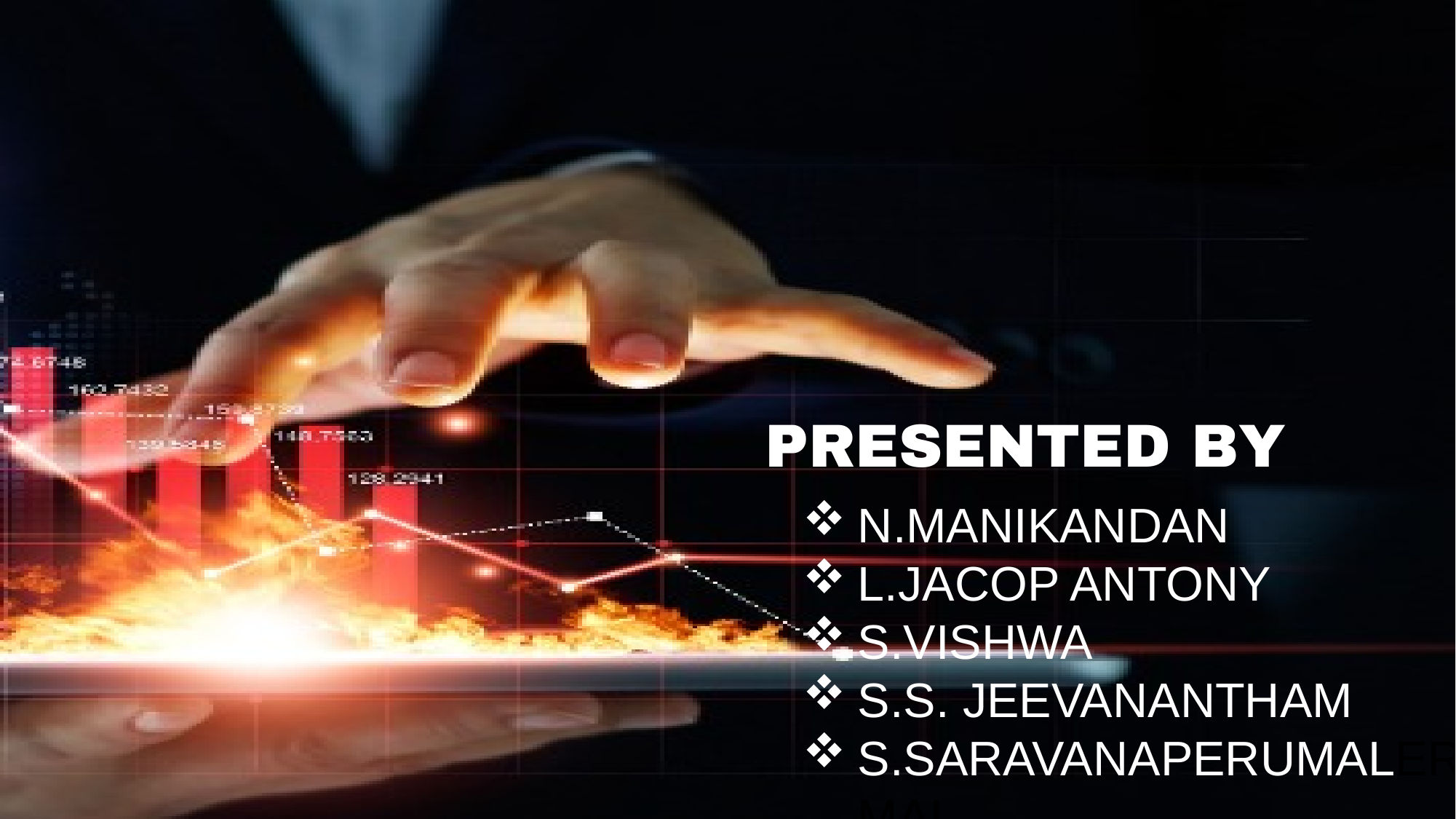

PRESENTED BY
N.MANIKANDAN
L.JACOP ANTONY
S.VISHWA
S.S. JEEVANANTHAM
S.SARAVANAPERUMALERUMAL